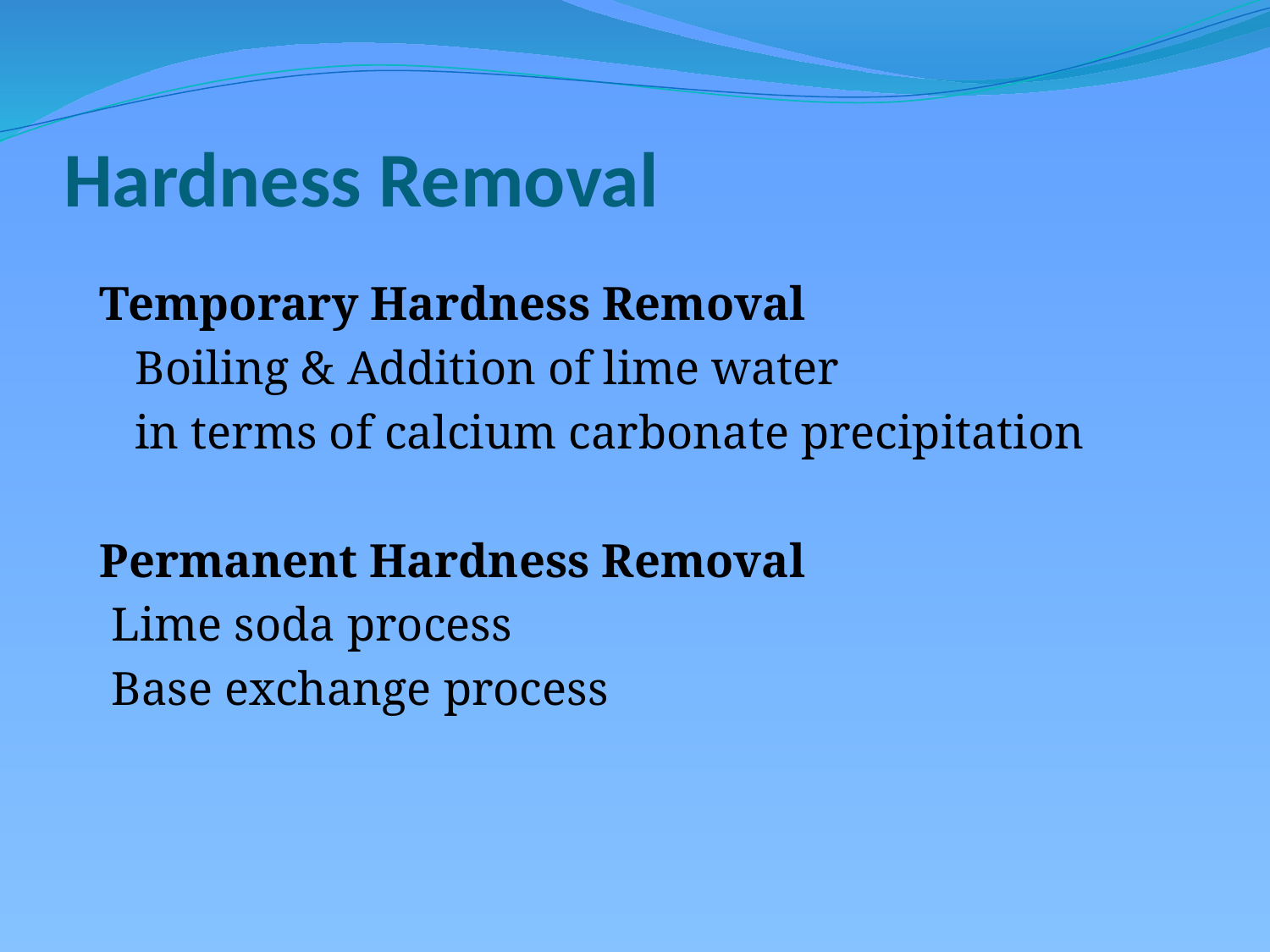

# Hardness Removal
  Temporary Hardness Removal
     Boiling & Addition of lime water
     in terms of calcium carbonate precipitation

  Permanent Hardness Removal
   Lime soda process
   Base exchange process